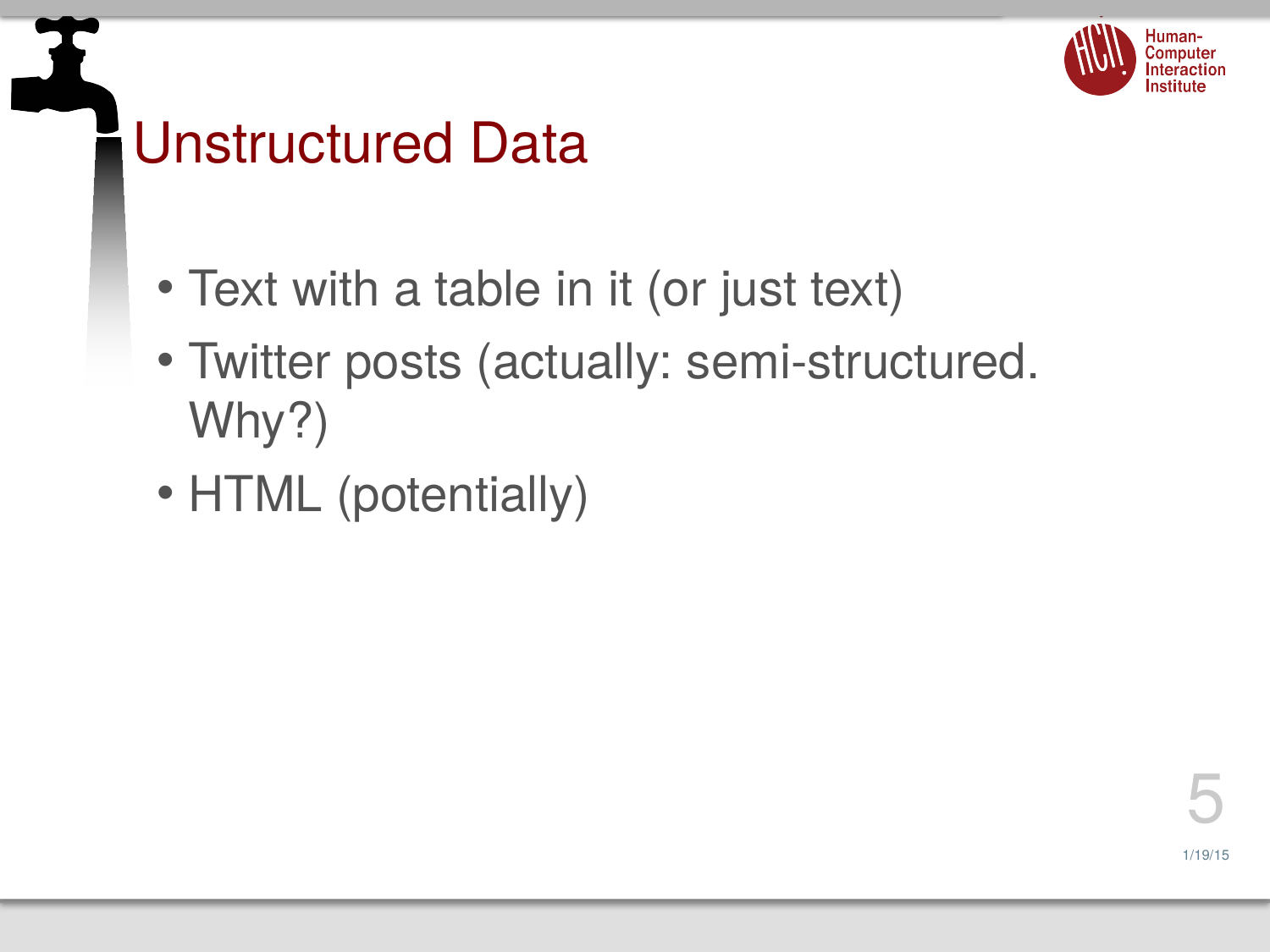

# Unstructured Data
Text with a table in it (or just text)
Twitter posts (actually: semi-structured. Why?)
HTML (potentially)

5
1/19/15